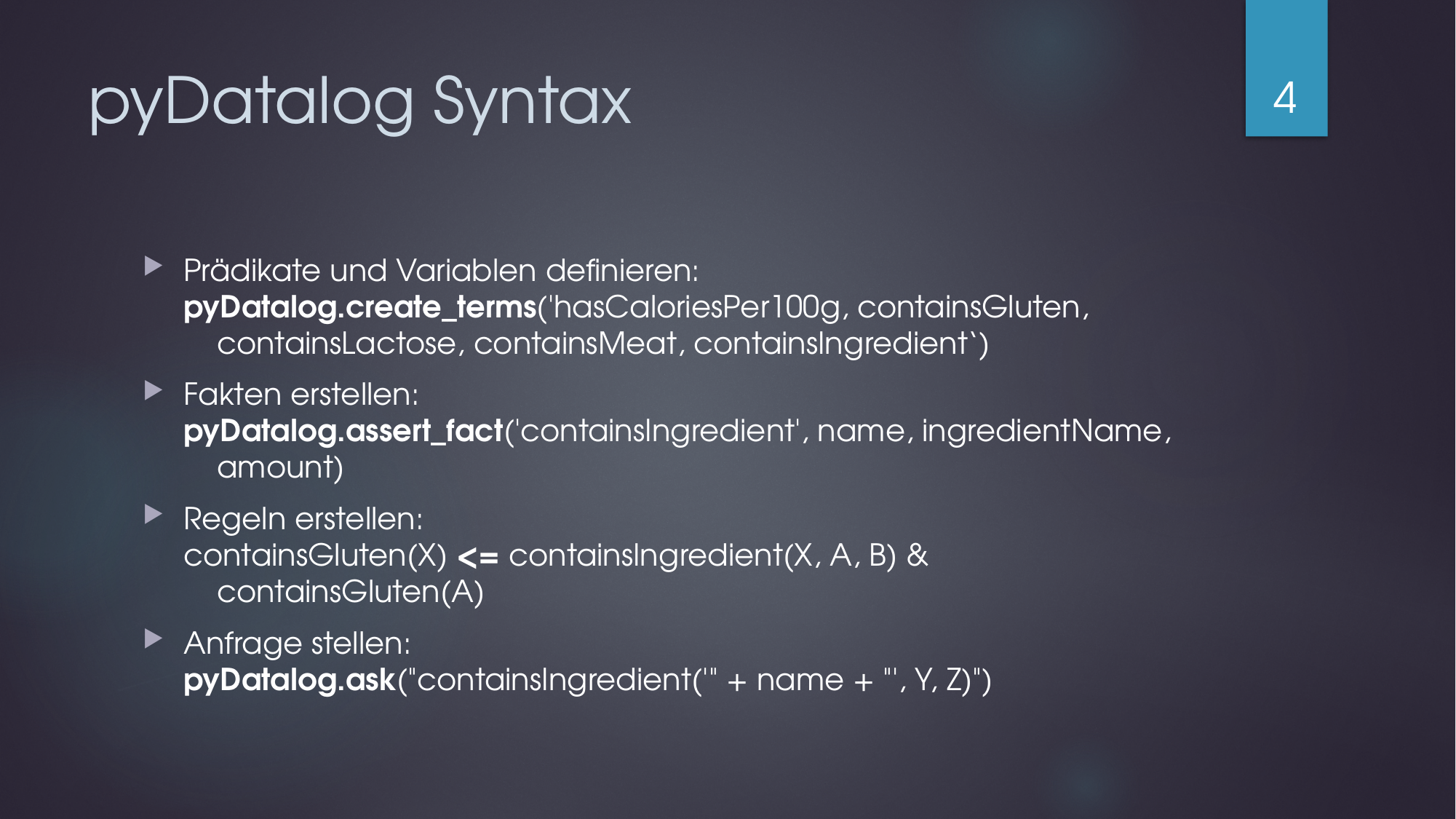

4
# pyDatalog Syntax
Prädikate und Variablen definieren:
pyDatalog.create_terms('hasCaloriesPer100g, containsGluten,
    containsLactose, containsMeat, containsIngredient‘)
Fakten erstellen:
pyDatalog.assert_fact('containsIngredient', name, ingredientName,
    amount)
Regeln erstellen:
containsGluten(X) <= containsIngredient(X, A, B) &
    containsGluten(A)
Anfrage stellen:
pyDatalog.ask("containsIngredient('" + name + "', Y, Z)")